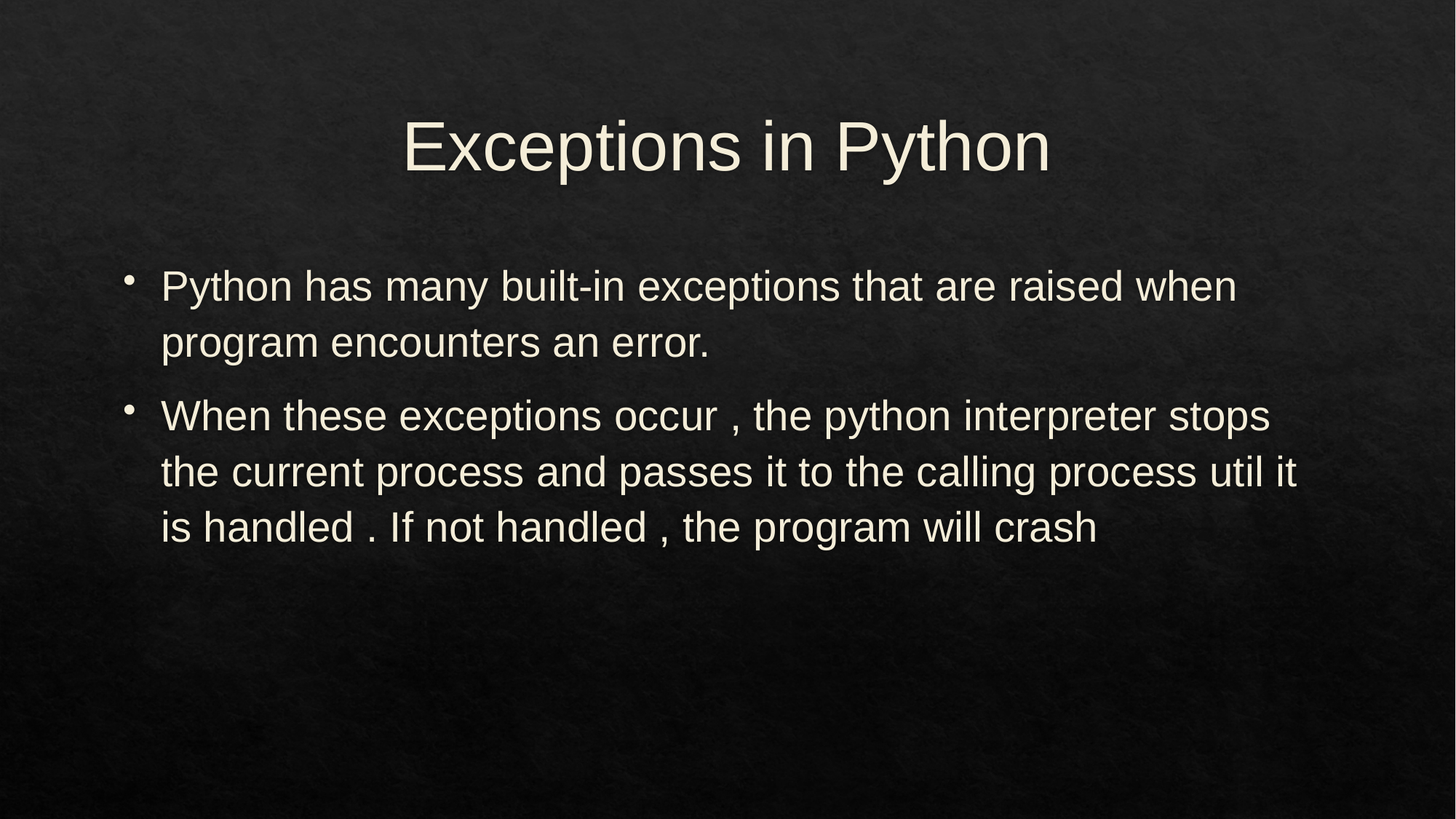

# Exceptions in Python
Python has many built-in exceptions that are raised when program encounters an error.
When these exceptions occur , the python interpreter stops the current process and passes it to the calling process util it is handled . If not handled , the program will crash